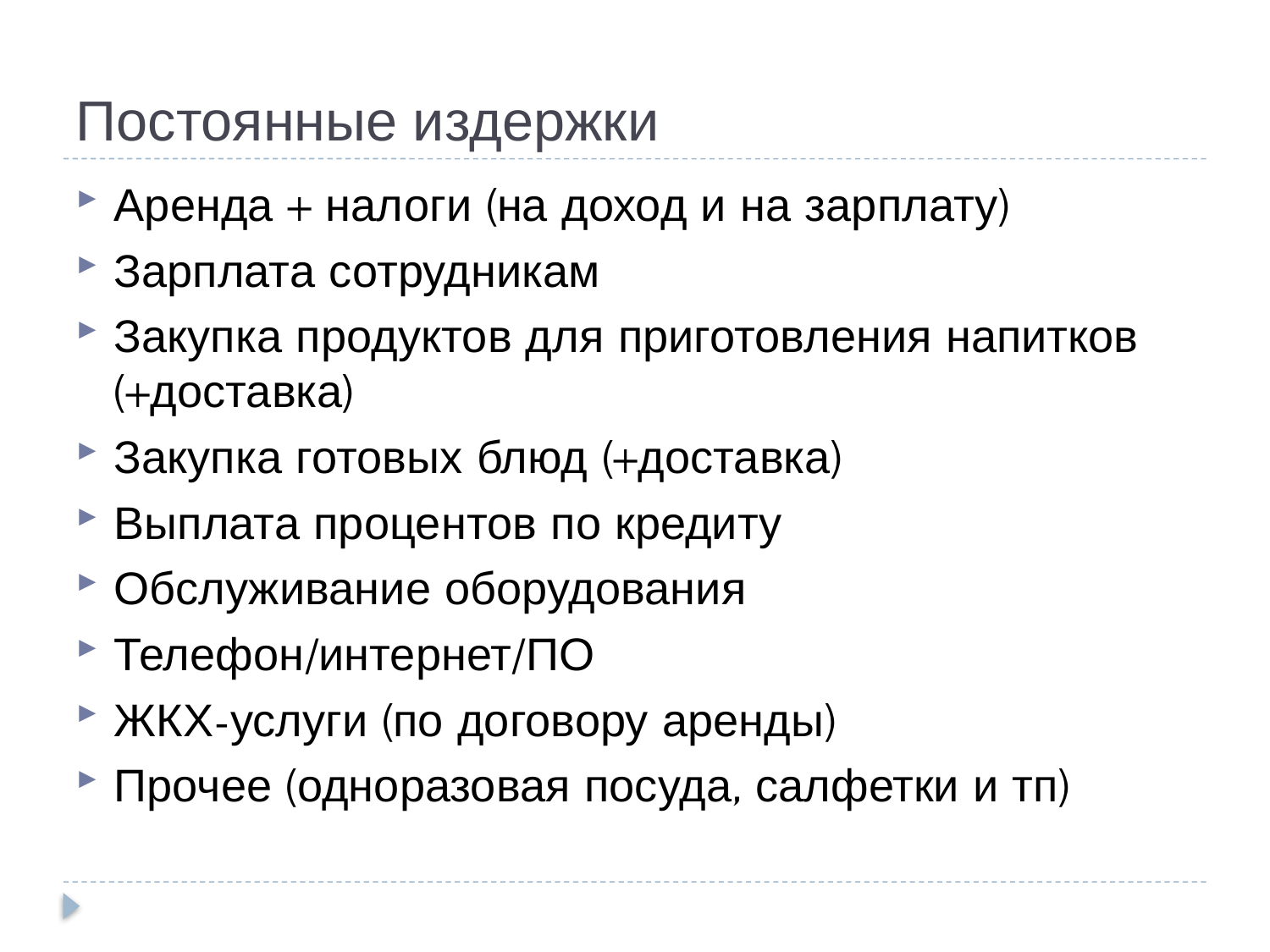

# Постоянные издержки
Аренда + налоги (на доход и на зарплату)
Зарплата сотрудникам
Закупка продуктов для приготовления напитков (+доставка)
Закупка готовых блюд (+доставка)
Выплата процентов по кредиту
Обслуживание оборудования
Телефон/интернет/ПО
ЖКХ-услуги (по договору аренды)
Прочее (одноразовая посуда, салфетки и тп)